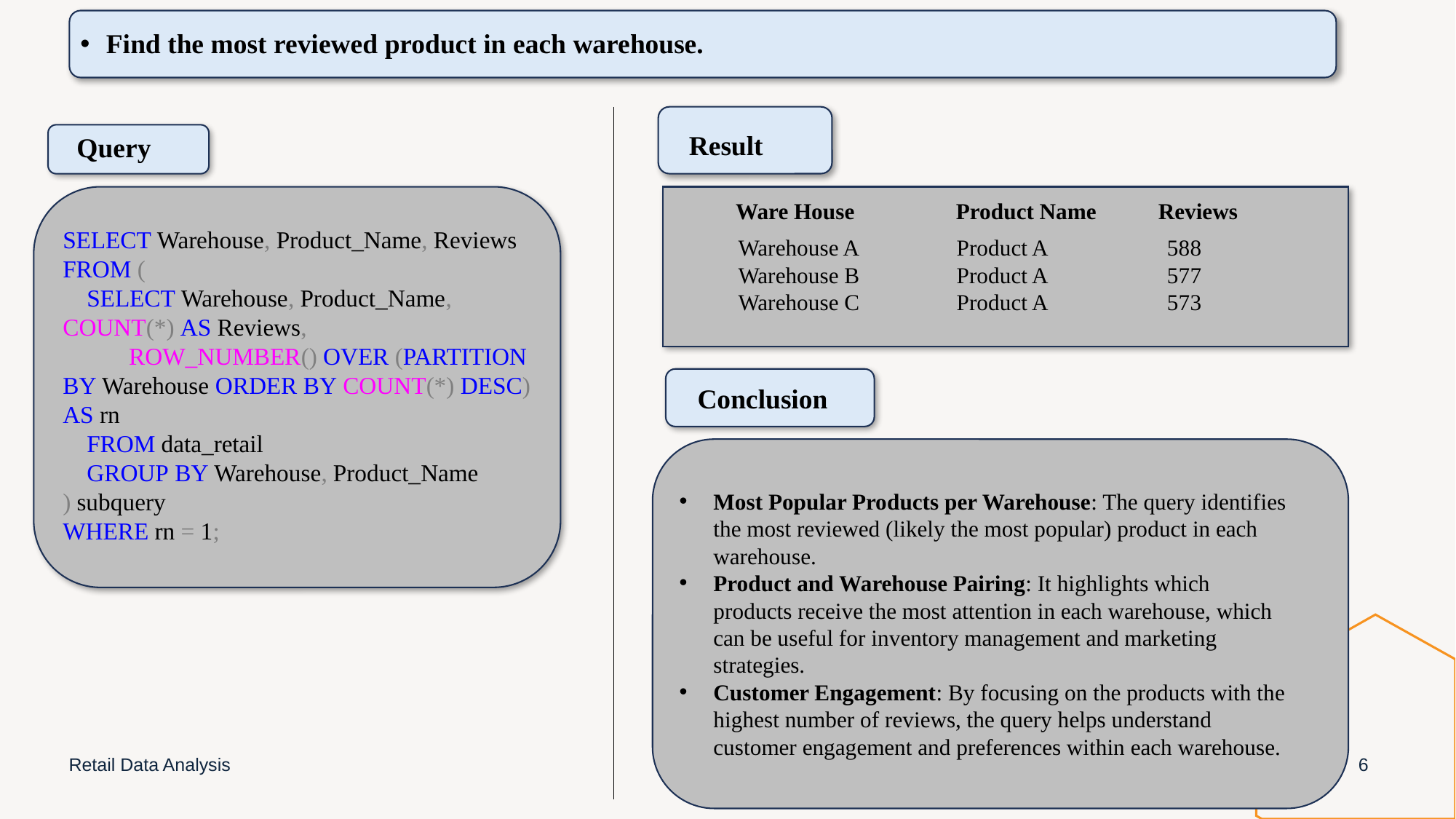

# Find the most reviewed product in each warehouse.

 Result

  Query

SELECT Warehouse, Product_Name, Reviews
FROM (
    SELECT Warehouse, Product_Name, COUNT(*) AS Reviews,
           ROW_NUMBER() OVER (PARTITION BY Warehouse ORDER BY COUNT(*) DESC) AS rn
    FROM data_retail
    GROUP BY Warehouse, Product_Name
) subquery
WHERE rn = 1;

                        Ware House                  Product Name           Reviews

Warehouse A	Product A	                  588
Warehouse B	Product A	                  577
Warehouse C	Product A	                  573

Conclusion

Most Popular Products per Warehouse: The query identifies the most reviewed (likely the most popular) product in each warehouse.
Product and Warehouse Pairing: It highlights which products receive the most attention in each warehouse, which can be useful for inventory management and marketing strategies.
Customer Engagement: By focusing on the products with the highest number of reviews, the query helps understand customer engagement and preferences within each warehouse.

Retail Data Analysis
6